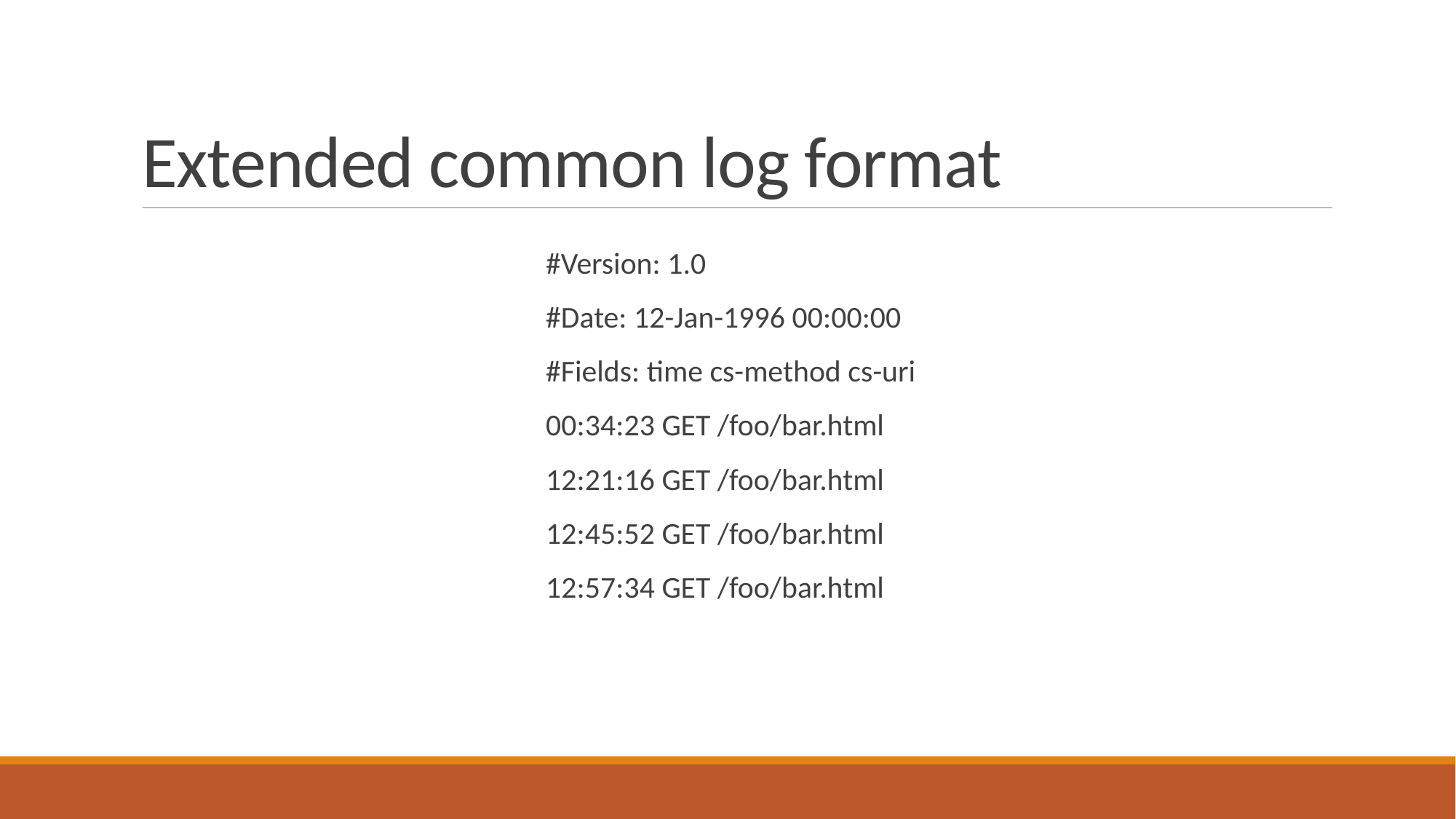

# Extended common log format
#Version: 1.0
#Date: 12-Jan-1996 00:00:00
#Fields: time cs-method cs-uri
00:34:23 GET /foo/bar.html
12:21:16 GET /foo/bar.html
12:45:52 GET /foo/bar.html
12:57:34 GET /foo/bar.html